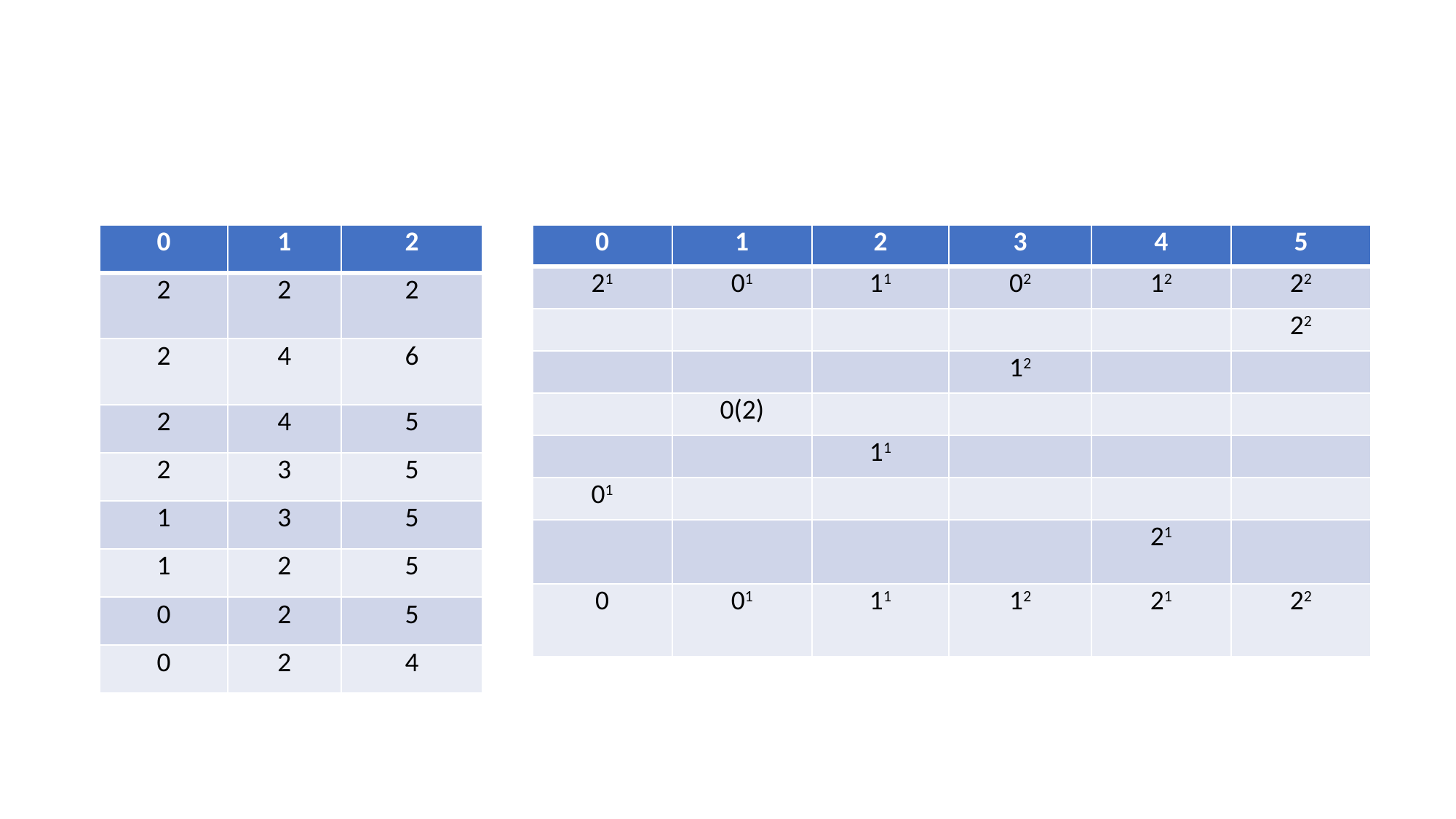

#
| 0 | 1 | 2 |
| --- | --- | --- |
| 2 | 2 | 2 |
| 2 | 4 | 6 |
| 2 | 4 | 5 |
| 2 | 3 | 5 |
| 1 | 3 | 5 |
| 1 | 2 | 5 |
| 0 | 2 | 5 |
| 0 | 2 | 4 |
| 0 | 1 | 2 | 3 | 4 | 5 |
| --- | --- | --- | --- | --- | --- |
| 21 | 01 | 11 | 02 | 12 | 22 |
|  |  |  |  |  | 22 |
|  |  |  | 12 |  |  |
|  | 0(2) |  |  |  |  |
|  |  | 11 |  |  |  |
| 01 |  |  |  |  |  |
|  |  |  |  | 21 |  |
| 0 | 01 | 11 | 12 | 21 | 22 |